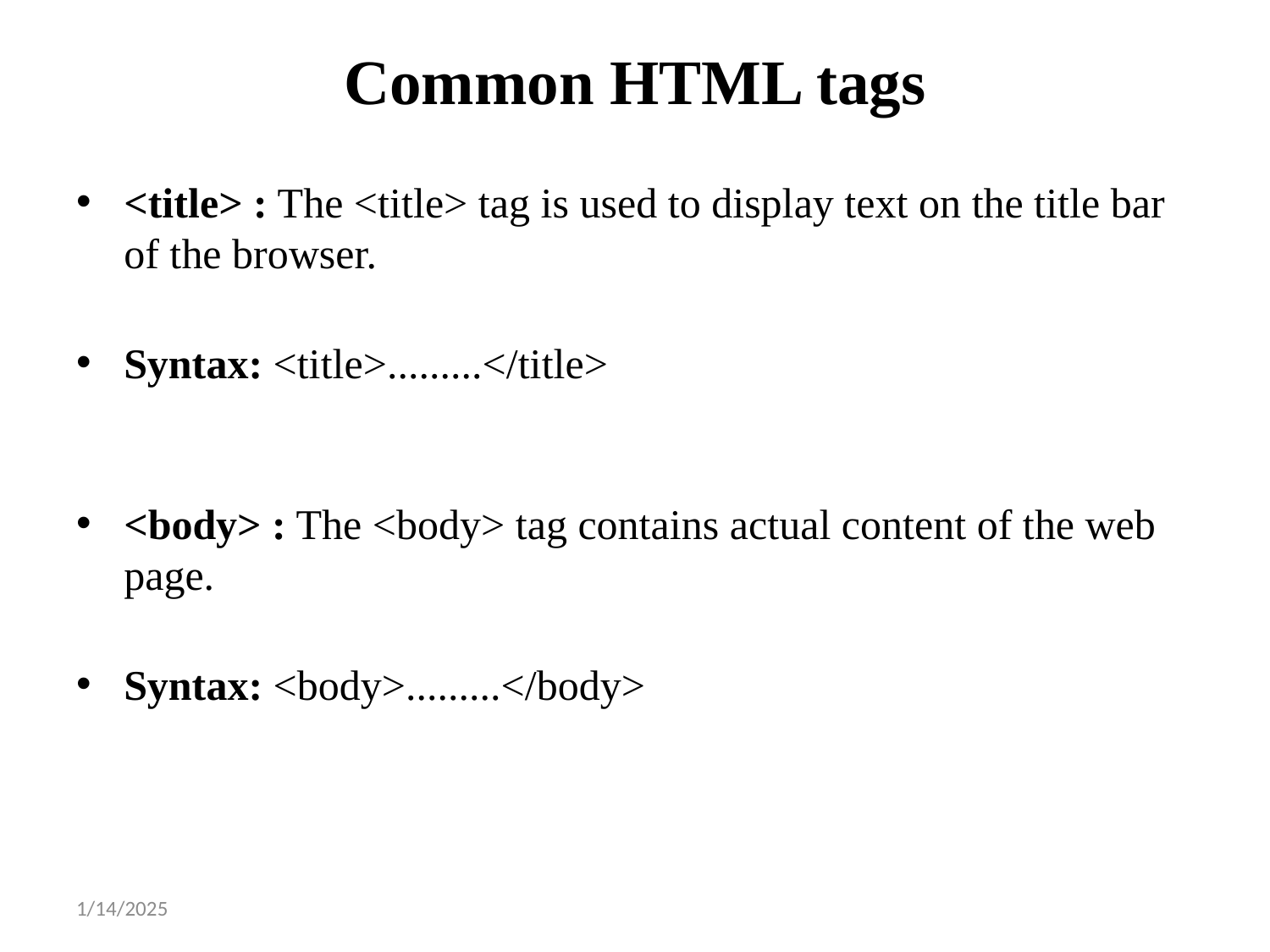

# Common HTML tags
<title> : The <title> tag is used to display text on the title bar of the browser.
Syntax: <title>.........</title>
<body> : The <body> tag contains actual content of the web page.
Syntax: <body>.........</body>
1/14/2025